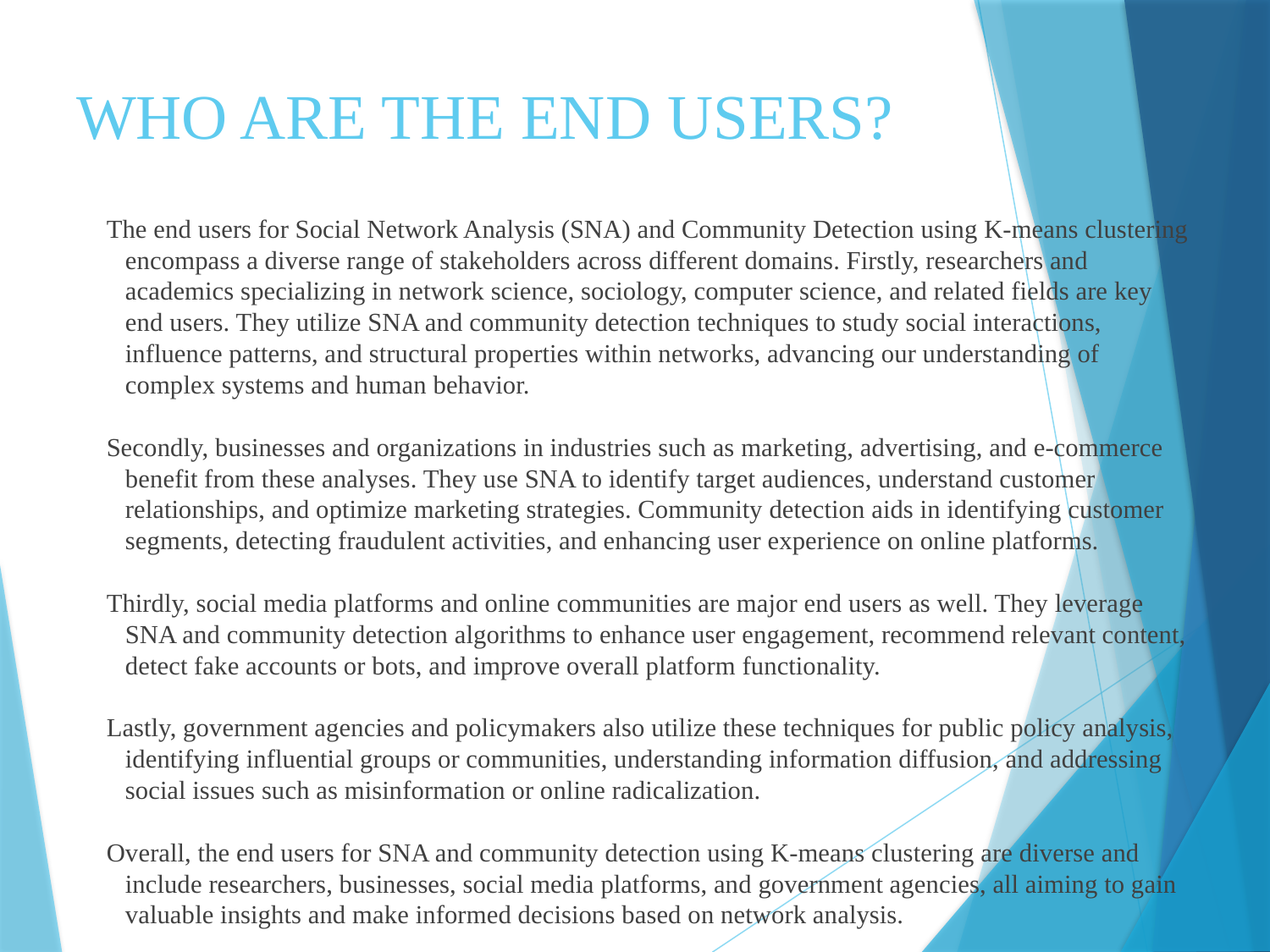

# WHO ARE THE END USERS?
The end users for Social Network Analysis (SNA) and Community Detection using K-means clustering encompass a diverse range of stakeholders across different domains. Firstly, researchers and academics specializing in network science, sociology, computer science, and related fields are key end users. They utilize SNA and community detection techniques to study social interactions, influence patterns, and structural properties within networks, advancing our understanding of complex systems and human behavior.

Secondly, businesses and organizations in industries such as marketing, advertising, and e-commerce benefit from these analyses. They use SNA to identify target audiences, understand customer relationships, and optimize marketing strategies. Community detection aids in identifying customer segments, detecting fraudulent activities, and enhancing user experience on online platforms.

Thirdly, social media platforms and online communities are major end users as well. They leverage SNA and community detection algorithms to enhance user engagement, recommend relevant content, detect fake accounts or bots, and improve overall platform functionality.

Lastly, government agencies and policymakers also utilize these techniques for public policy analysis, identifying influential groups or communities, understanding information diffusion, and addressing social issues such as misinformation or online radicalization.

Overall, the end users for SNA and community detection using K-means clustering are diverse and include researchers, businesses, social media platforms, and government agencies, all aiming to gain valuable insights and make informed decisions based on network analysis.